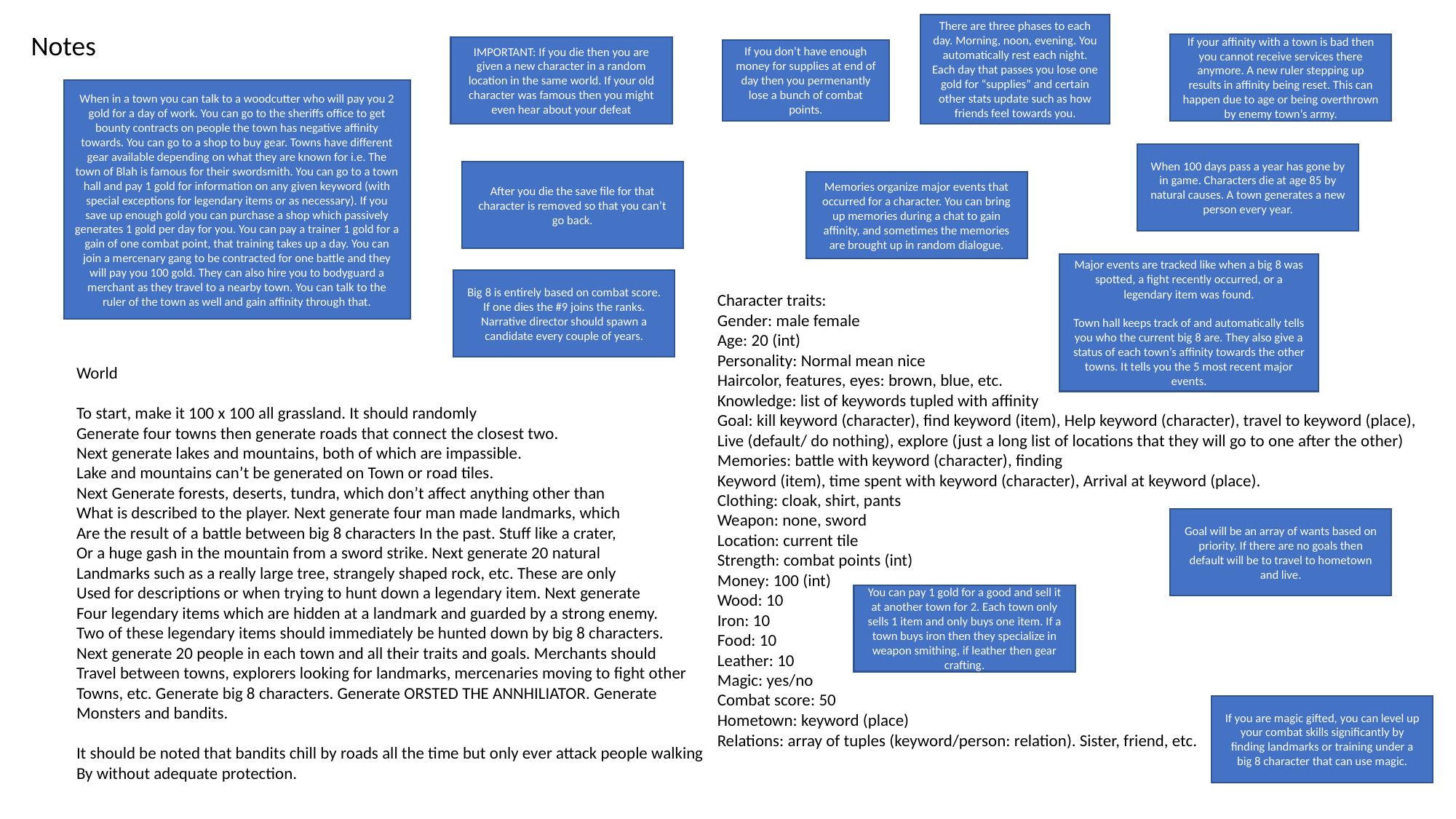

There are three phases to each day. Morning, noon, evening. You automatically rest each night. Each day that passes you lose one gold for “supplies” and certain other stats update such as how friends feel towards you.
Notes
If your affinity with a town is bad then you cannot receive services there anymore. A new ruler stepping up results in affinity being reset. This can happen due to age or being overthrown by enemy town’s army.
IMPORTANT: If you die then you are given a new character in a random location in the same world. If your old character was famous then you might even hear about your defeat
If you don’t have enough money for supplies at end of day then you permenantly lose a bunch of combat points.
When in a town you can talk to a woodcutter who will pay you 2 gold for a day of work. You can go to the sheriffs office to get bounty contracts on people the town has negative affinity towards. You can go to a shop to buy gear. Towns have different gear available depending on what they are known for i.e. The town of Blah is famous for their swordsmith. You can go to a town hall and pay 1 gold for information on any given keyword (with special exceptions for legendary items or as necessary). If you save up enough gold you can purchase a shop which passively generates 1 gold per day for you. You can pay a trainer 1 gold for a gain of one combat point, that training takes up a day. You can join a mercenary gang to be contracted for one battle and they will pay you 100 gold. They can also hire you to bodyguard a merchant as they travel to a nearby town. You can talk to the ruler of the town as well and gain affinity through that.
When 100 days pass a year has gone by in game. Characters die at age 85 by natural causes. A town generates a new person every year.
After you die the save file for that character is removed so that you can’t go back.
Memories organize major events that occurred for a character. You can bring up memories during a chat to gain affinity, and sometimes the memories are brought up in random dialogue.
Major events are tracked like when a big 8 was spotted, a fight recently occurred, or a legendary item was found.

Town hall keeps track of and automatically tells you who the current big 8 are. They also give a status of each town’s affinity towards the other towns. It tells you the 5 most recent major events.
Big 8 is entirely based on combat score. If one dies the #9 joins the ranks. Narrative director should spawn a candidate every couple of years.
Character traits:
Gender: male female
Age: 20 (int)
Personality: Normal mean nice
Haircolor, features, eyes: brown, blue, etc.
Knowledge: list of keywords tupled with affinity
Goal: kill keyword (character), find keyword (item), Help keyword (character), travel to keyword (place),
Live (default/ do nothing), explore (just a long list of locations that they will go to one after the other)
Memories: battle with keyword (character), finding
Keyword (item), time spent with keyword (character), Arrival at keyword (place).
Clothing: cloak, shirt, pants
Weapon: none, sword
Location: current tile
Strength: combat points (int)
Money: 100 (int)
Wood: 10
Iron: 10
Food: 10
Leather: 10
Magic: yes/no
Combat score: 50
Hometown: keyword (place)
Relations: array of tuples (keyword/person: relation). Sister, friend, etc.
World

To start, make it 100 x 100 all grassland. It should randomly
Generate four towns then generate roads that connect the closest two.
Next generate lakes and mountains, both of which are impassible.
Lake and mountains can’t be generated on Town or road tiles.
Next Generate forests, deserts, tundra, which don’t affect anything other than
What is described to the player. Next generate four man made landmarks, which
Are the result of a battle between big 8 characters In the past. Stuff like a crater,
Or a huge gash in the mountain from a sword strike. Next generate 20 natural
Landmarks such as a really large tree, strangely shaped rock, etc. These are only
Used for descriptions or when trying to hunt down a legendary item. Next generate
Four legendary items which are hidden at a landmark and guarded by a strong enemy.
Two of these legendary items should immediately be hunted down by big 8 characters.
Next generate 20 people in each town and all their traits and goals. Merchants should
Travel between towns, explorers looking for landmarks, mercenaries moving to fight other
Towns, etc. Generate big 8 characters. Generate ORSTED THE ANNHILIATOR. Generate
Monsters and bandits.

It should be noted that bandits chill by roads all the time but only ever attack people walking
By without adequate protection.
Goal will be an array of wants based on priority. If there are no goals then default will be to travel to hometown and live.
You can pay 1 gold for a good and sell it at another town for 2. Each town only sells 1 item and only buys one item. If a town buys iron then they specialize in weapon smithing, if leather then gear crafting.
If you are magic gifted, you can level up your combat skills significantly by finding landmarks or training under a big 8 character that can use magic.